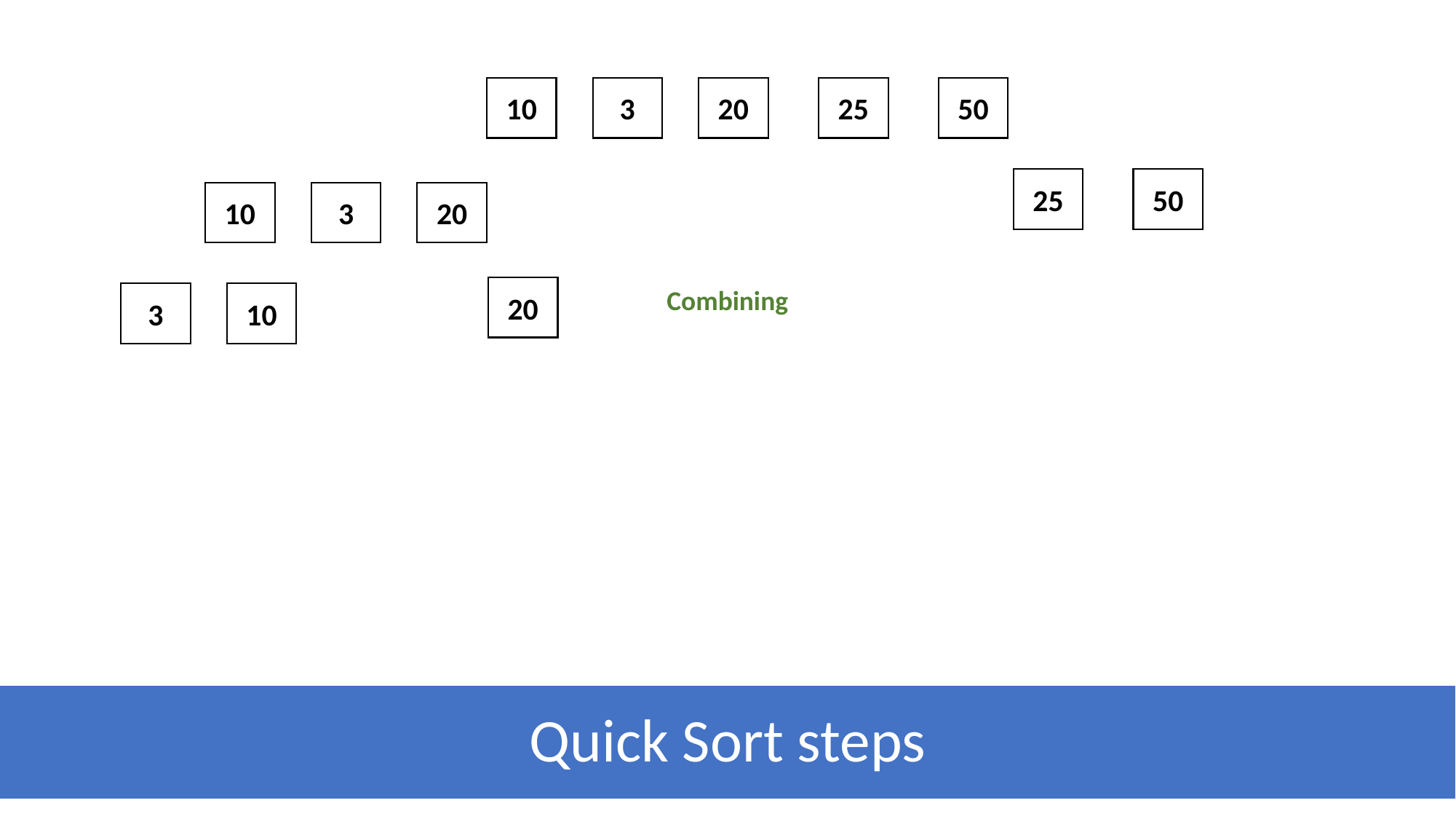

10
3
20
25
50
25
50
10
3
20
20
Combining
3
10
# Quick Sort steps